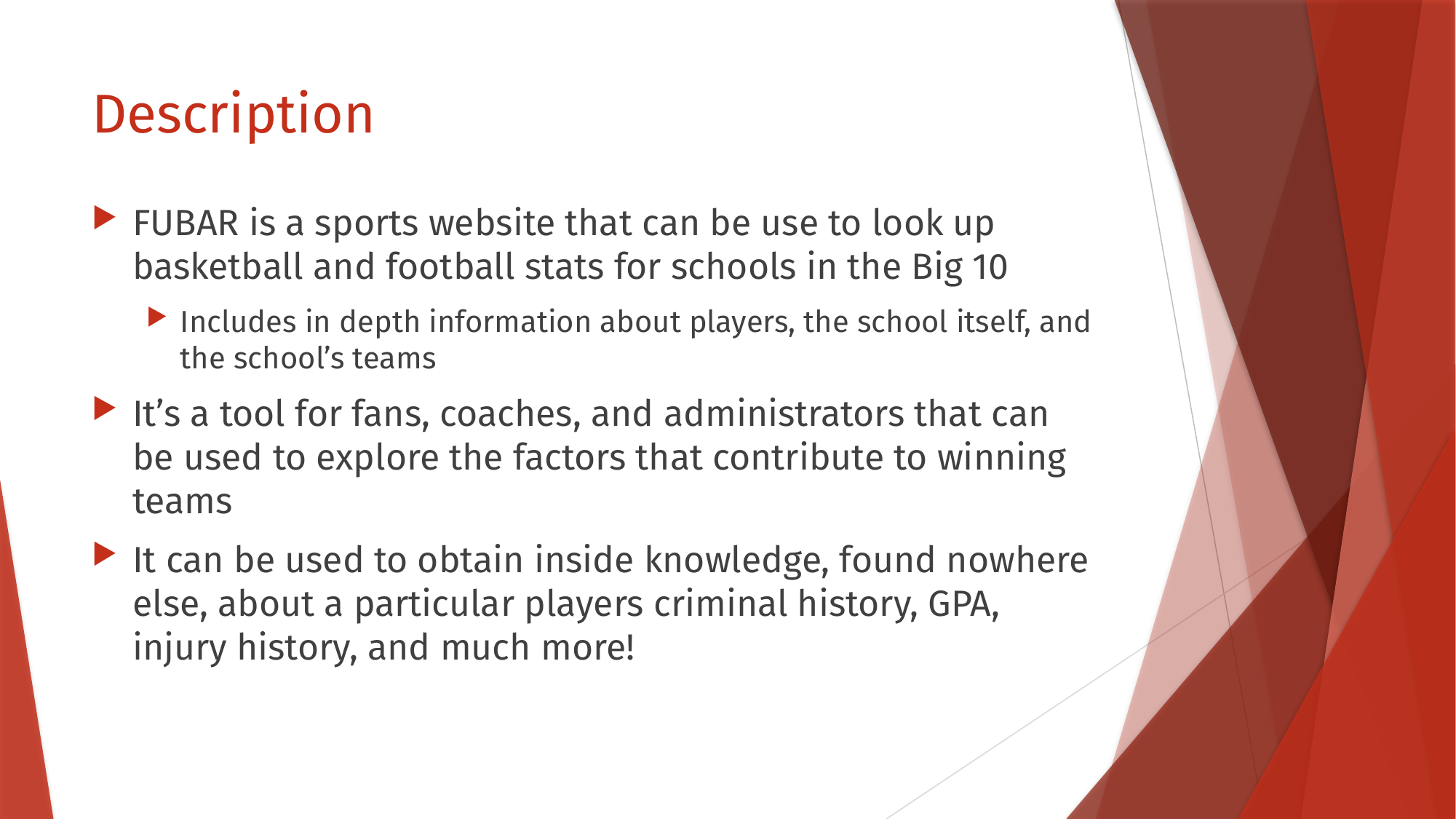

# Description
FUBAR is a sports website that can be use to look up basketball and football stats for schools in the Big 10
Includes in depth information about players, the school itself, and the school’s teams
It’s a tool for fans, coaches, and administrators that can be used to explore the factors that contribute to winning teams
It can be used to obtain inside knowledge, found nowhere else, about a particular players criminal history, GPA, injury history, and much more!